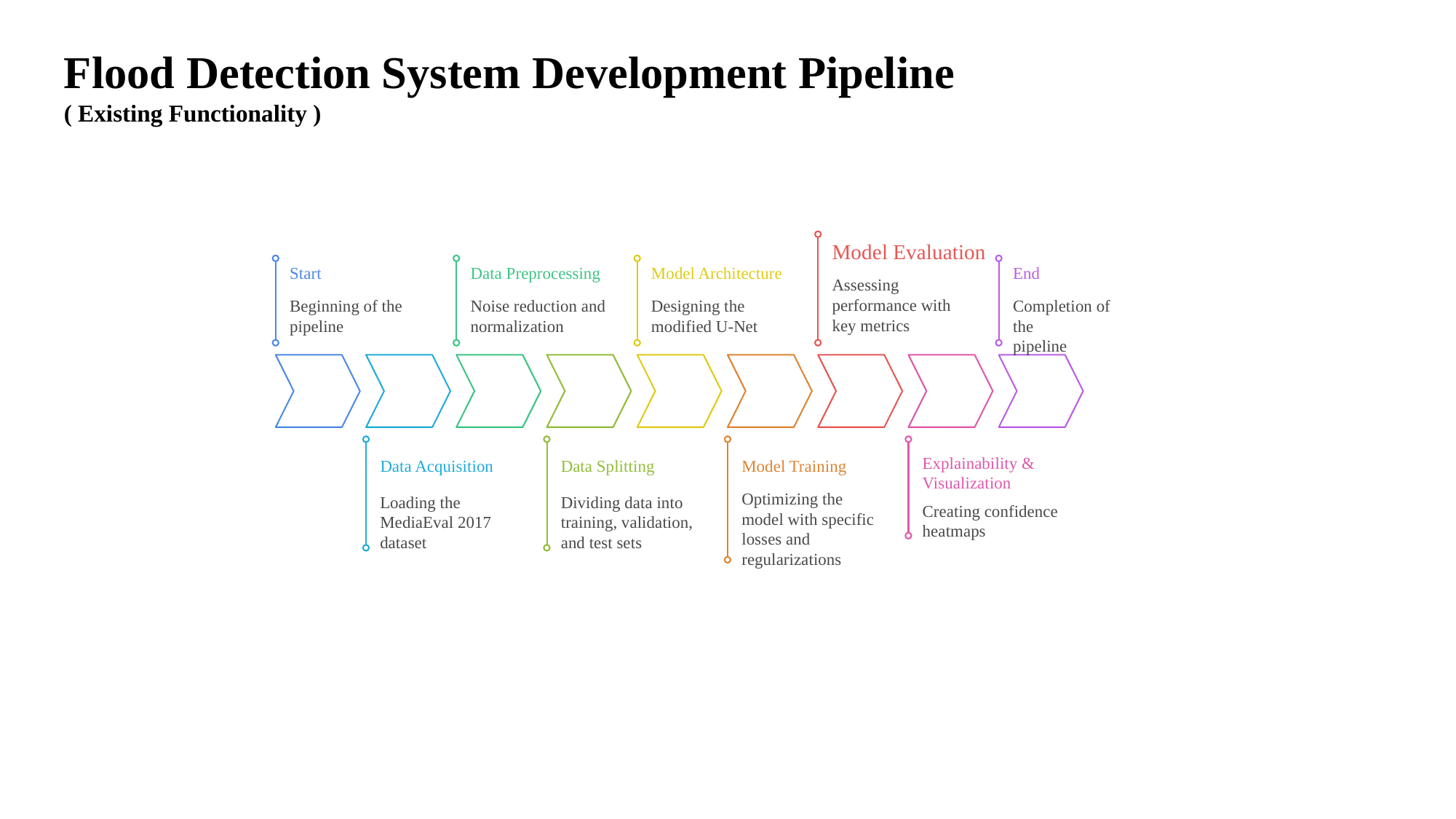

Flood Detection System Development Pipeline
( Existing Functionality )

Model Evaluation

Start
Data Preprocessing
Model Architecture
End
Assessing
performance with
key metrics
Beginning of the
pipeline
Noise reduction and
normalization
Designing the
modified U-Net
Completion of the
pipeline

Explainability &
Visualization
Data Acquisition
Data Splitting
Model Training
Optimizing the
model with specific
losses and
regularizations
Loading the
MediaEval 2017
dataset
Dividing data into
training, validation,
and test sets
Creating confidence
heatmaps